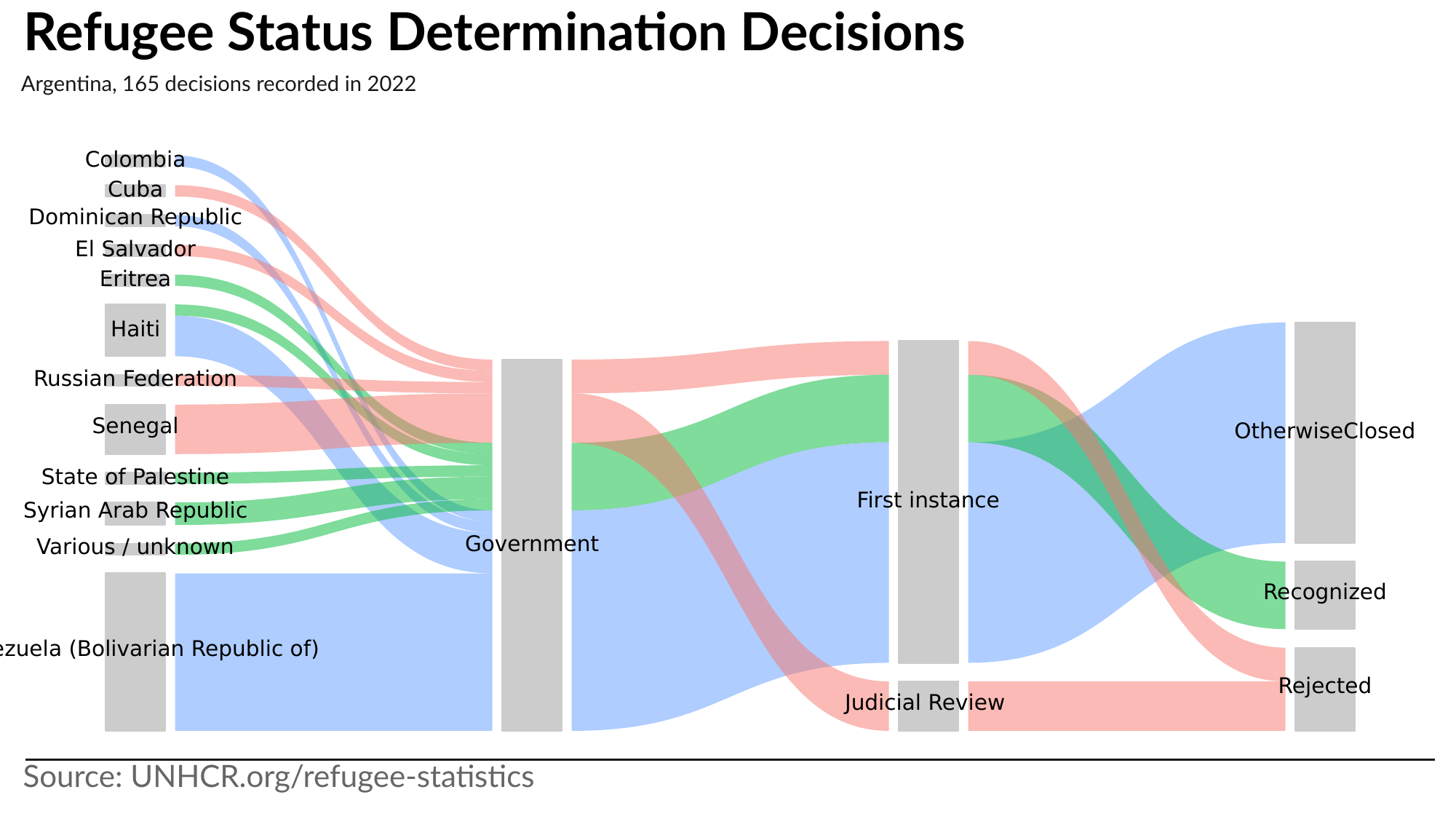

Refugee Status Determination Decisions
Argentina, 165 decisions recorded in 2022
Colombia

Cuba

Dominican Republic

El Salvador

Eritrea

Haiti

Russian Federation

Senegal
OtherwiseClosed

State of Palestine

First instance

Syrian Arab Republic

Government
Various / unknown

Recognized
Venezuela (Bolivarian Republic of)

Rejected

Judicial Review

Source: UNHCR.org/refugee-statistics